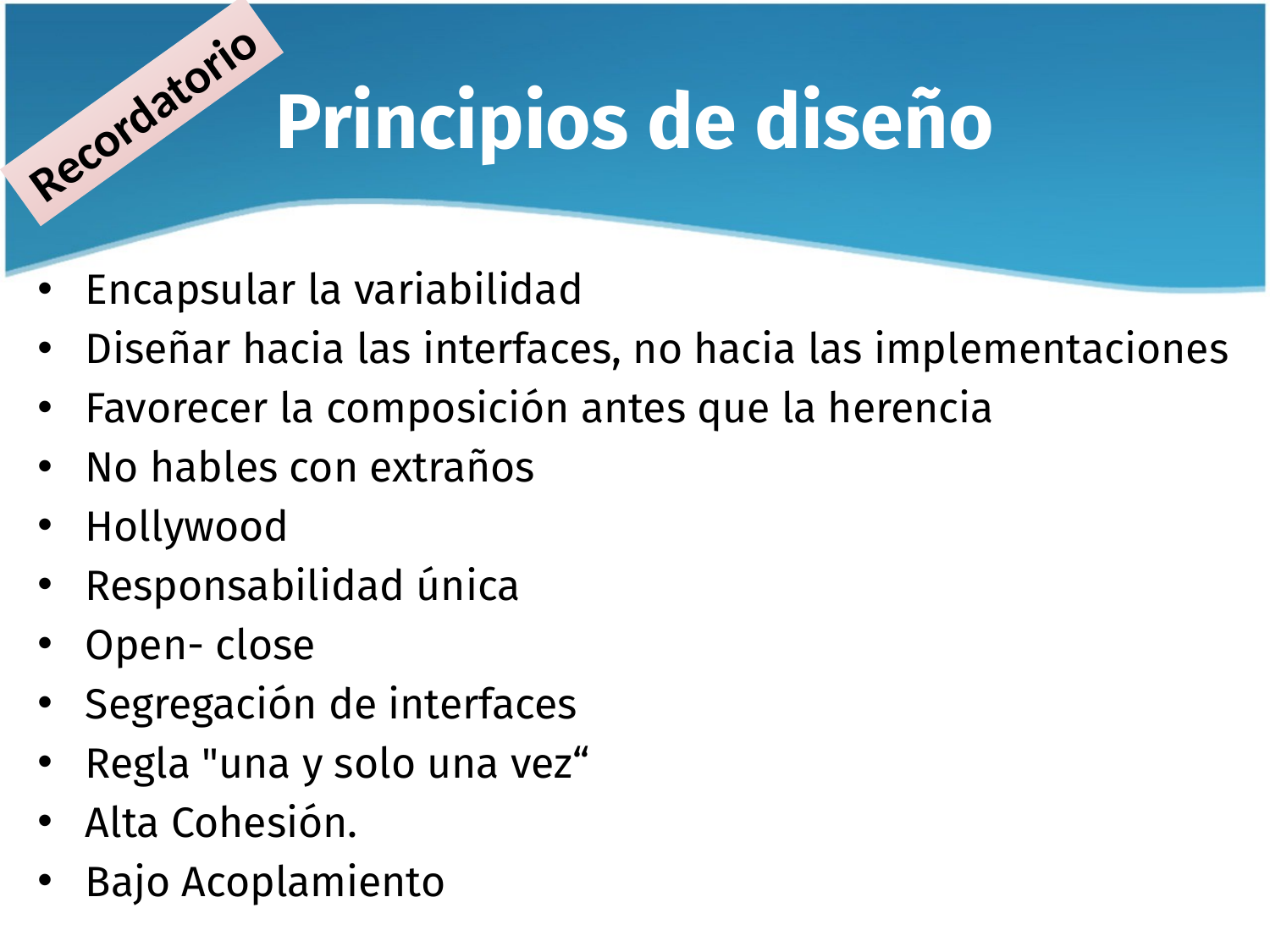

# Principios de diseño
Recordatorio
Encapsular la variabilidad
Diseñar hacia las interfaces, no hacia las implementaciones
Favorecer la composición antes que la herencia
No hables con extraños
Hollywood
Responsabilidad única
Open- close
Segregación de interfaces
Regla "una y solo una vez“
Alta Cohesión.
Bajo Acoplamiento